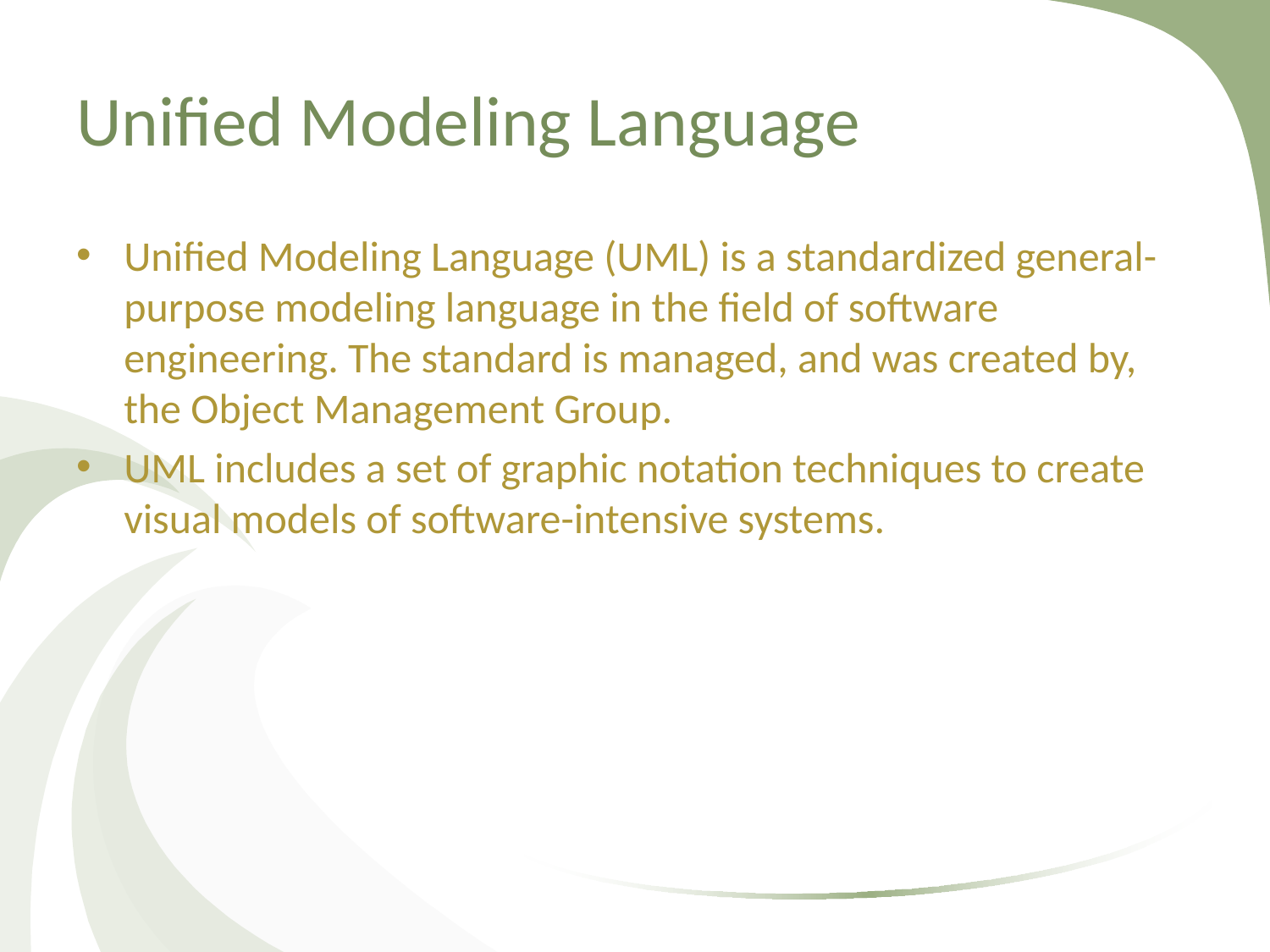

# Unified Modeling Language
Unified Modeling Language (UML) is a standardized general-purpose modeling language in the field of software engineering. The standard is managed, and was created by, the Object Management Group.
UML includes a set of graphic notation techniques to create visual models of software-intensive systems.